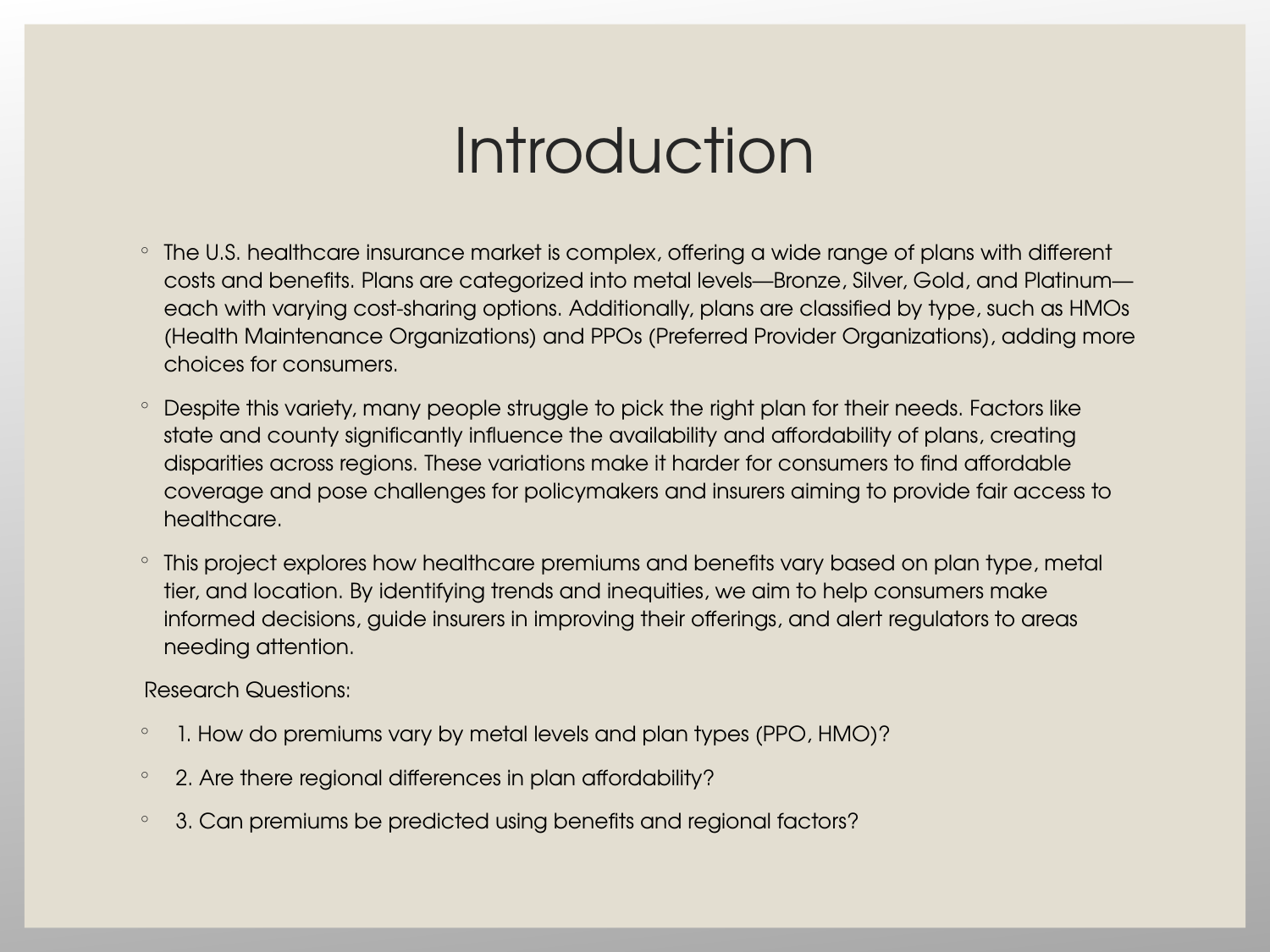

# Introduction
The U.S. healthcare insurance market is complex, offering a wide range of plans with different costs and benefits. Plans are categorized into metal levels—Bronze, Silver, Gold, and Platinum—each with varying cost-sharing options. Additionally, plans are classified by type, such as HMOs (Health Maintenance Organizations) and PPOs (Preferred Provider Organizations), adding more choices for consumers.
Despite this variety, many people struggle to pick the right plan for their needs. Factors like state and county significantly influence the availability and affordability of plans, creating disparities across regions. These variations make it harder for consumers to find affordable coverage and pose challenges for policymakers and insurers aiming to provide fair access to healthcare.
This project explores how healthcare premiums and benefits vary based on plan type, metal tier, and location. By identifying trends and inequities, we aim to help consumers make informed decisions, guide insurers in improving their offerings, and alert regulators to areas needing attention.
 Research Questions:
  1. How do premiums vary by metal levels and plan types (PPO, HMO)?
  2. Are there regional differences in plan affordability?
  3. Can premiums be predicted using benefits and regional factors?